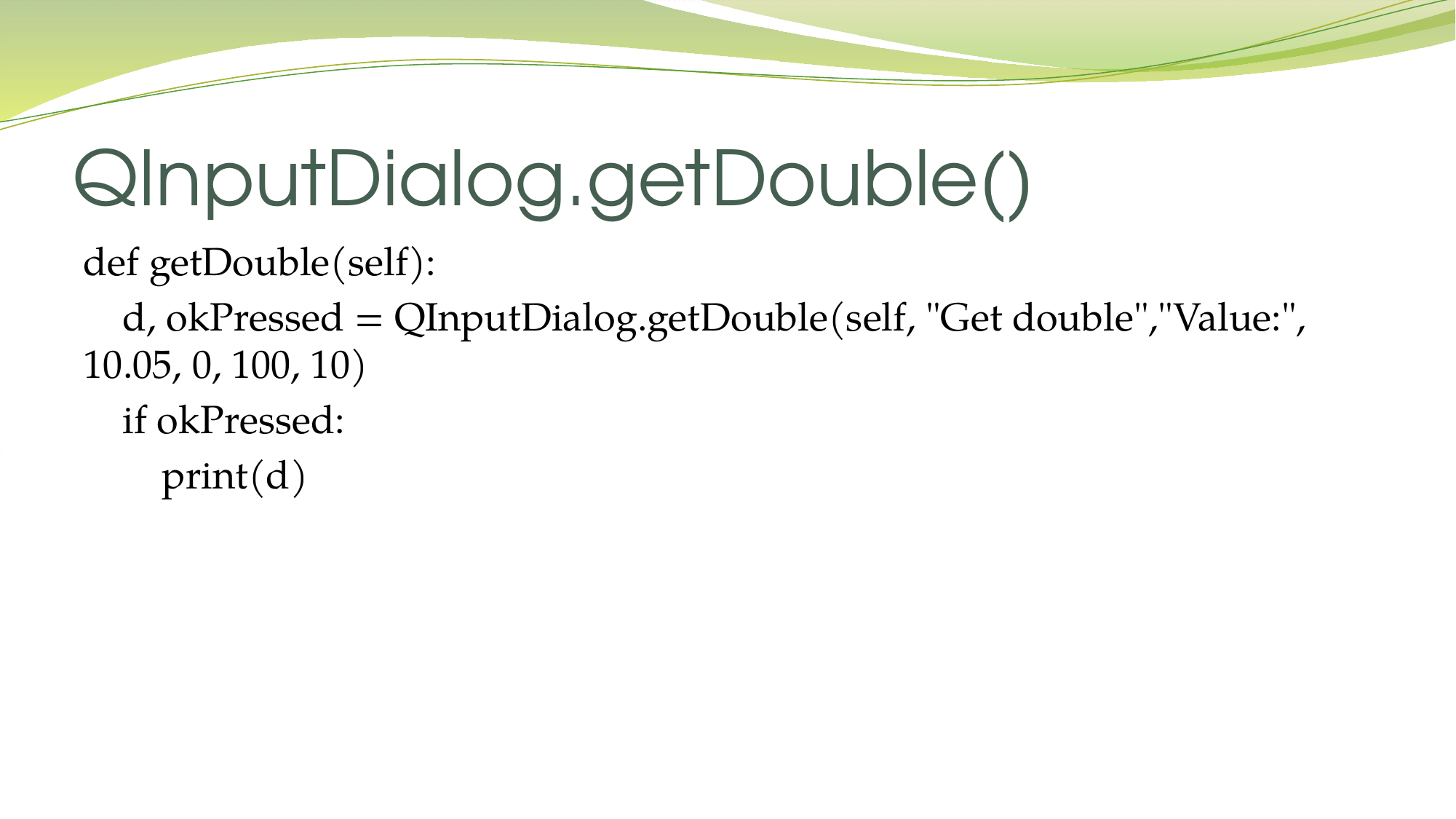

# QInputDialog.getDouble()
def getDouble(self):
    d, okPressed = QInputDialog.getDouble(self, "Get double","Value:", 10.05, 0, 100, 10)
    if okPressed:
        print(d)